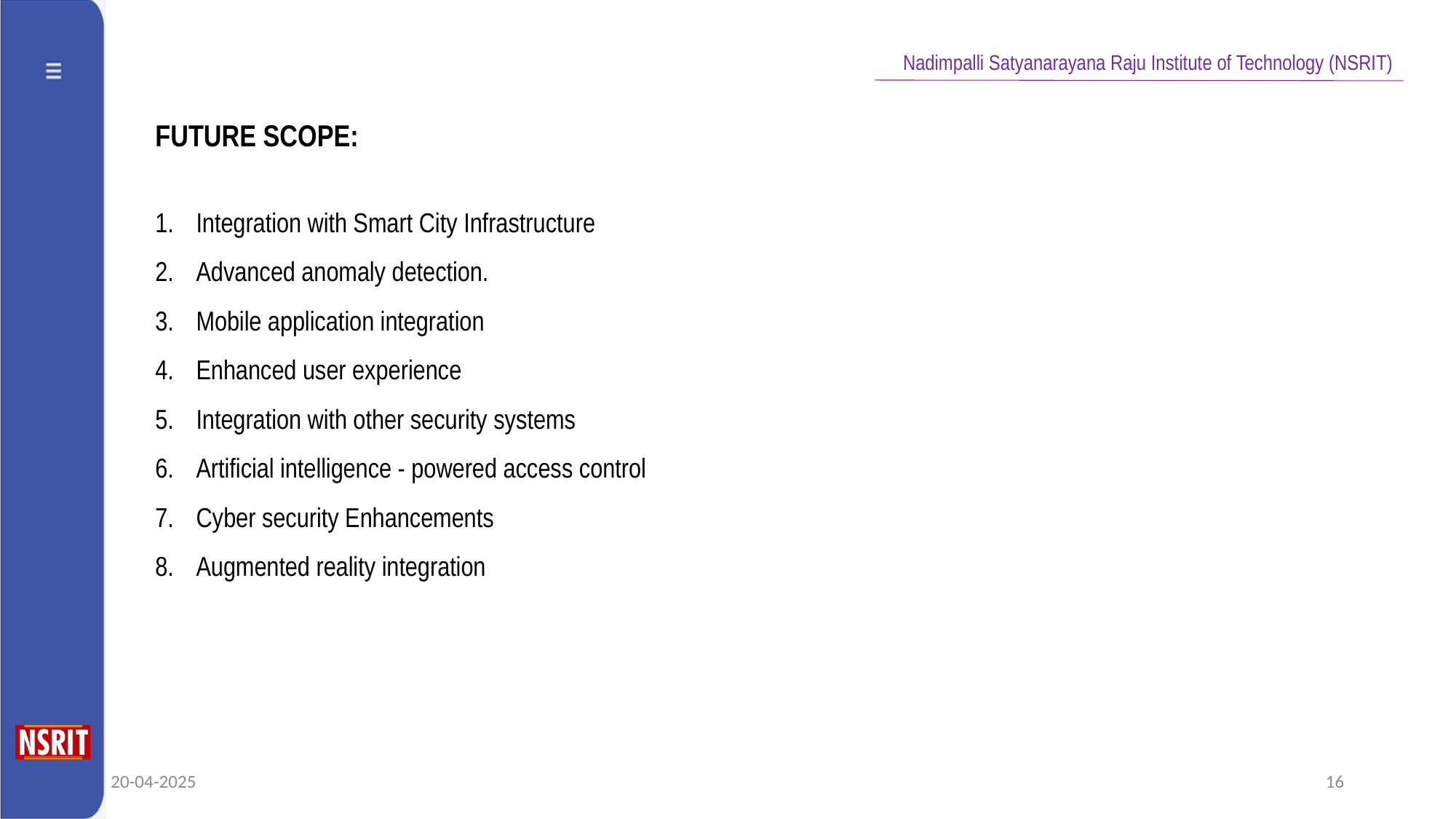

FUTURE SCOPE:

Integration with Smart City Infrastructure
Advanced anomaly detection.
Mobile application integration
Enhanced user experience
Integration with other security systems
Artificial intelligence - powered access control
Cyber security Enhancements
Augmented reality integration
20-04-2025
16